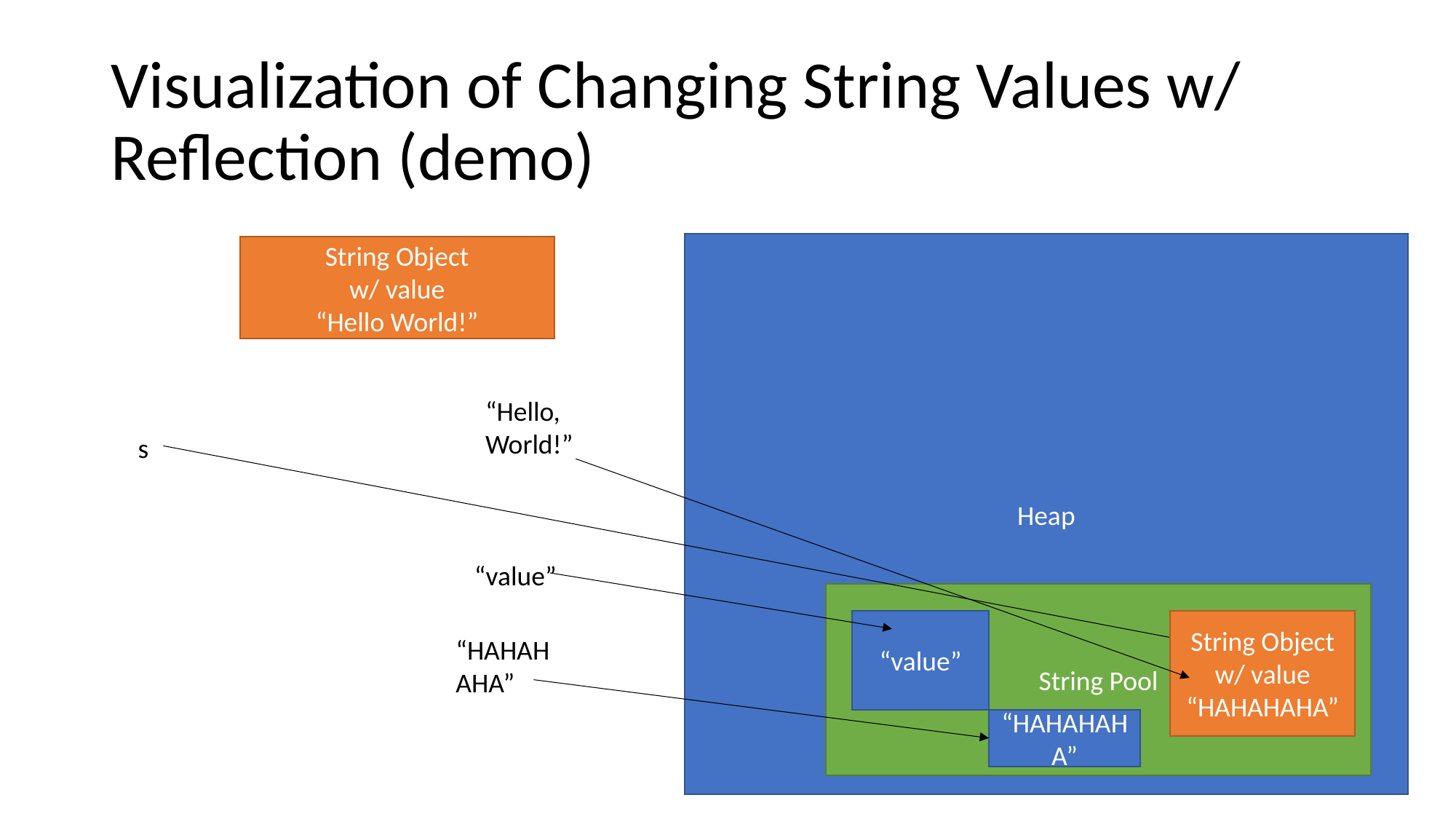

# Visualization of Changing String Values w/ Reflection (demo)
Heap
String Object
w/ value
“Hello World!”
“Hello, World!”
s
“value”
String Pool
“value”
String Object
w/ value
“HAHAHAHA”
“HAHAHAHA”
“HAHAHAHA”